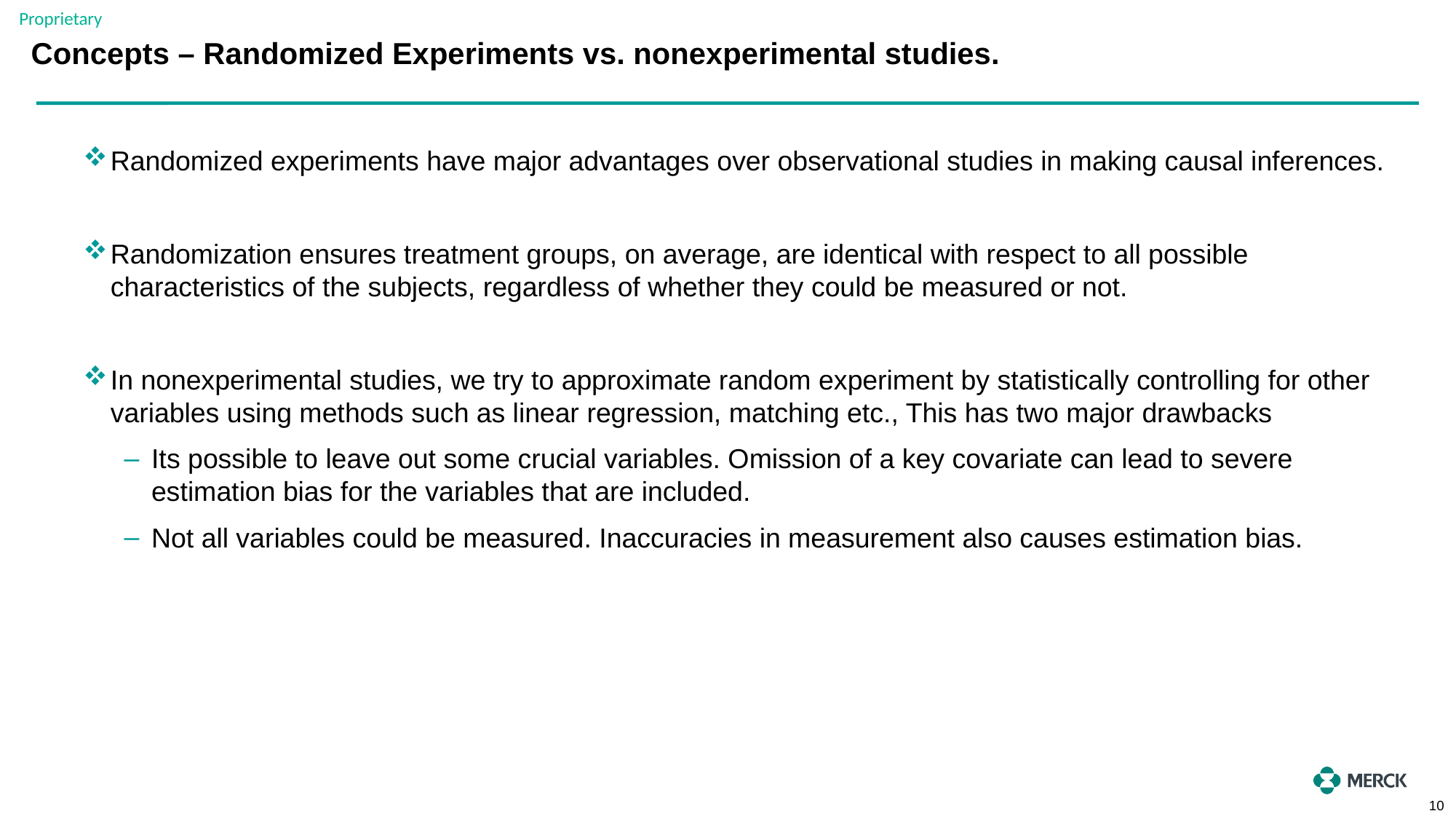

# Concepts – Randomized Experiments vs. nonexperimental studies.
Randomized experiments have major advantages over observational studies in making causal inferences.

Randomization ensures treatment groups, on average, are identical with respect to all possible characteristics of the subjects, regardless of whether they could be measured or not.

In nonexperimental studies, we try to approximate random experiment by statistically controlling for other variables using methods such as linear regression, matching etc., This has two major drawbacks
Its possible to leave out some crucial variables. Omission of a key covariate can lead to severe estimation bias for the variables that are included.
Not all variables could be measured. Inaccuracies in measurement also causes estimation bias.
10